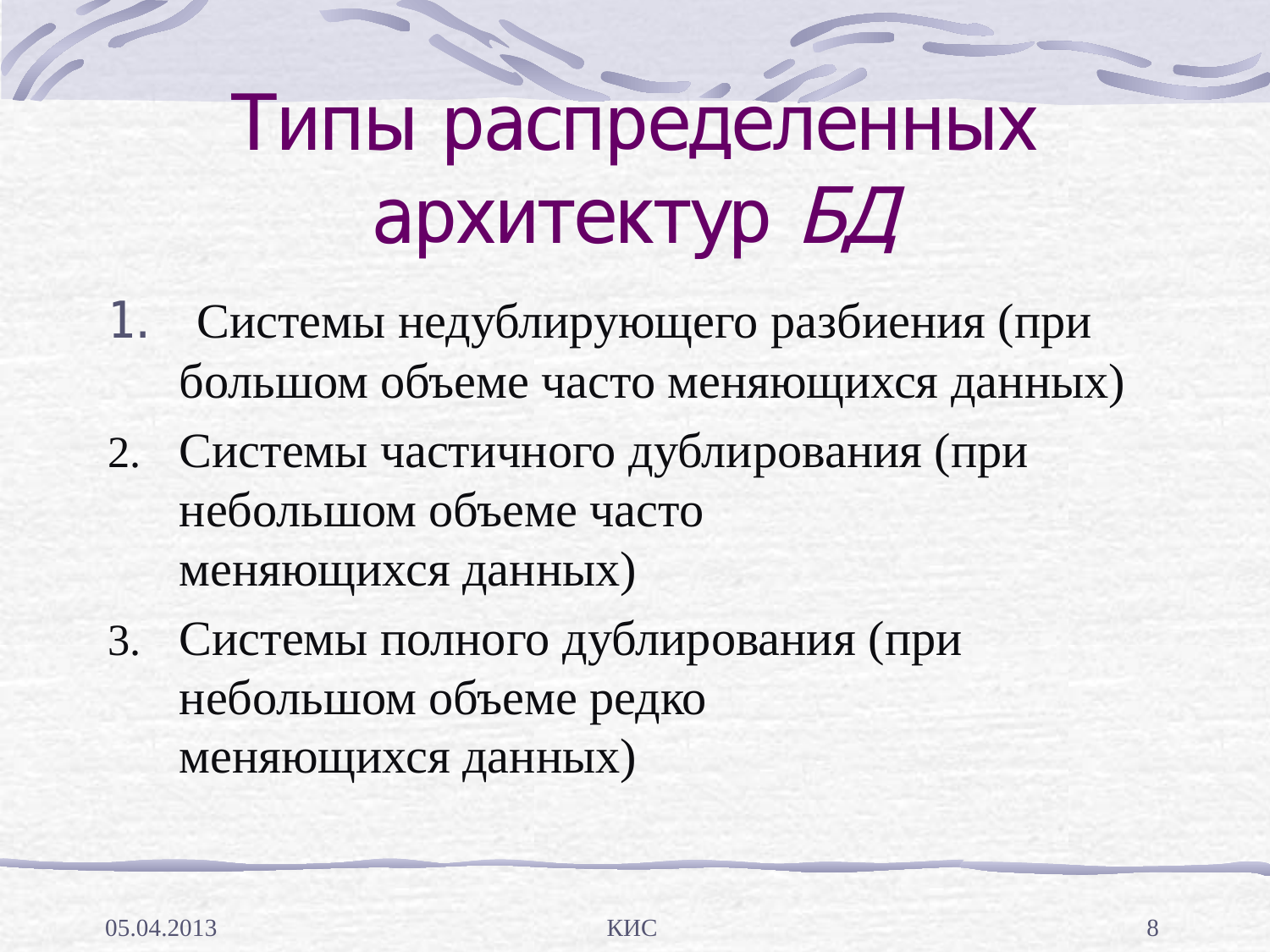

# Типы распределенных архитектур БД
 Системы недублирующего разбиения (при большом объеме часто меняющихся данных)
Системы частичного дублирования (при небольшом объеме часто меняющихся данных)
Системы полного дублирования (при небольшом объеме редко меняющихся данных)

05.04.2013
КИС
8